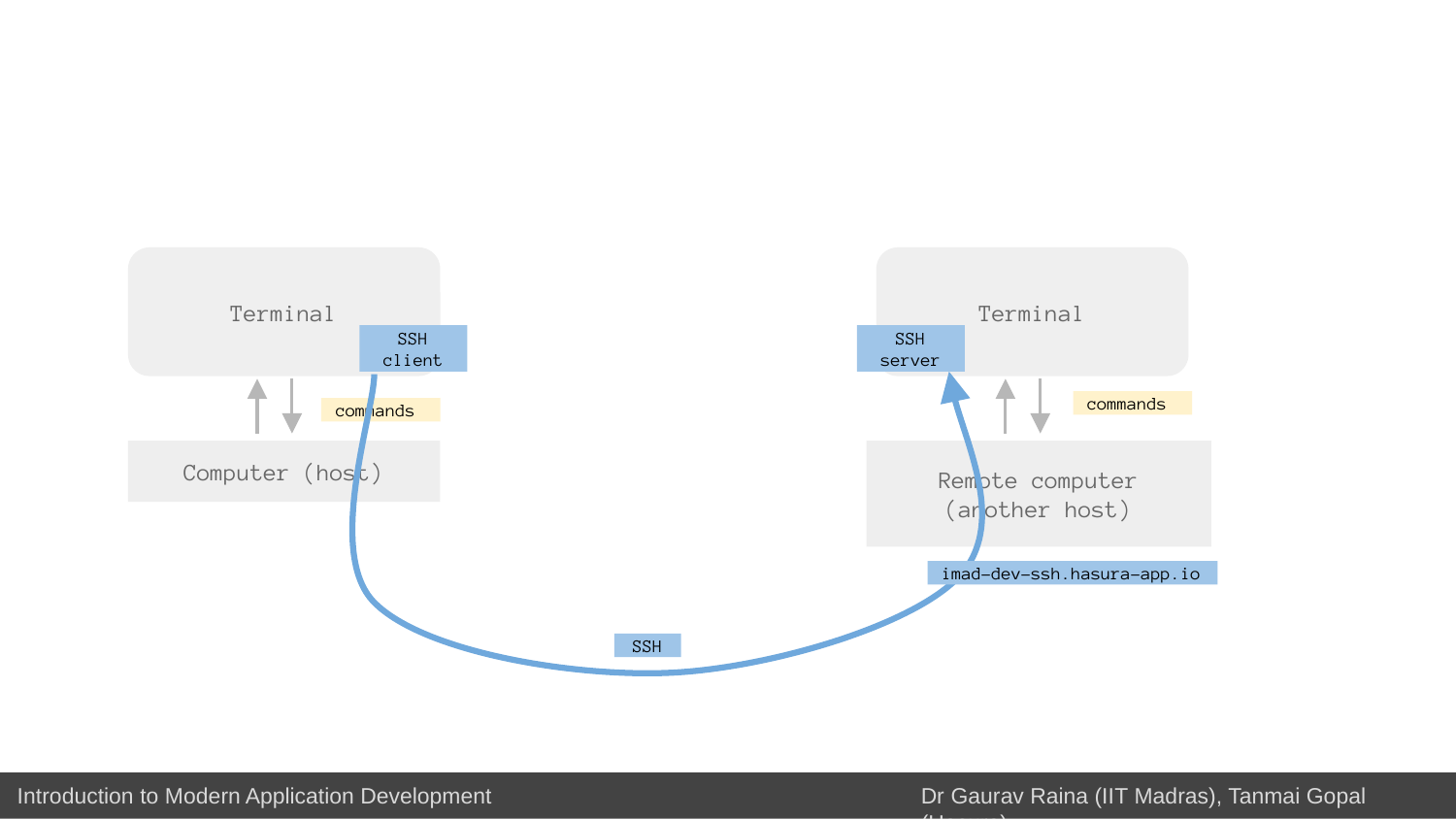

Terminal
Terminal
SSH client
SSH server

commands
commands
Computer (host)
Remote computer (another host)
imad-dev-ssh.hasura-app.io
SSH